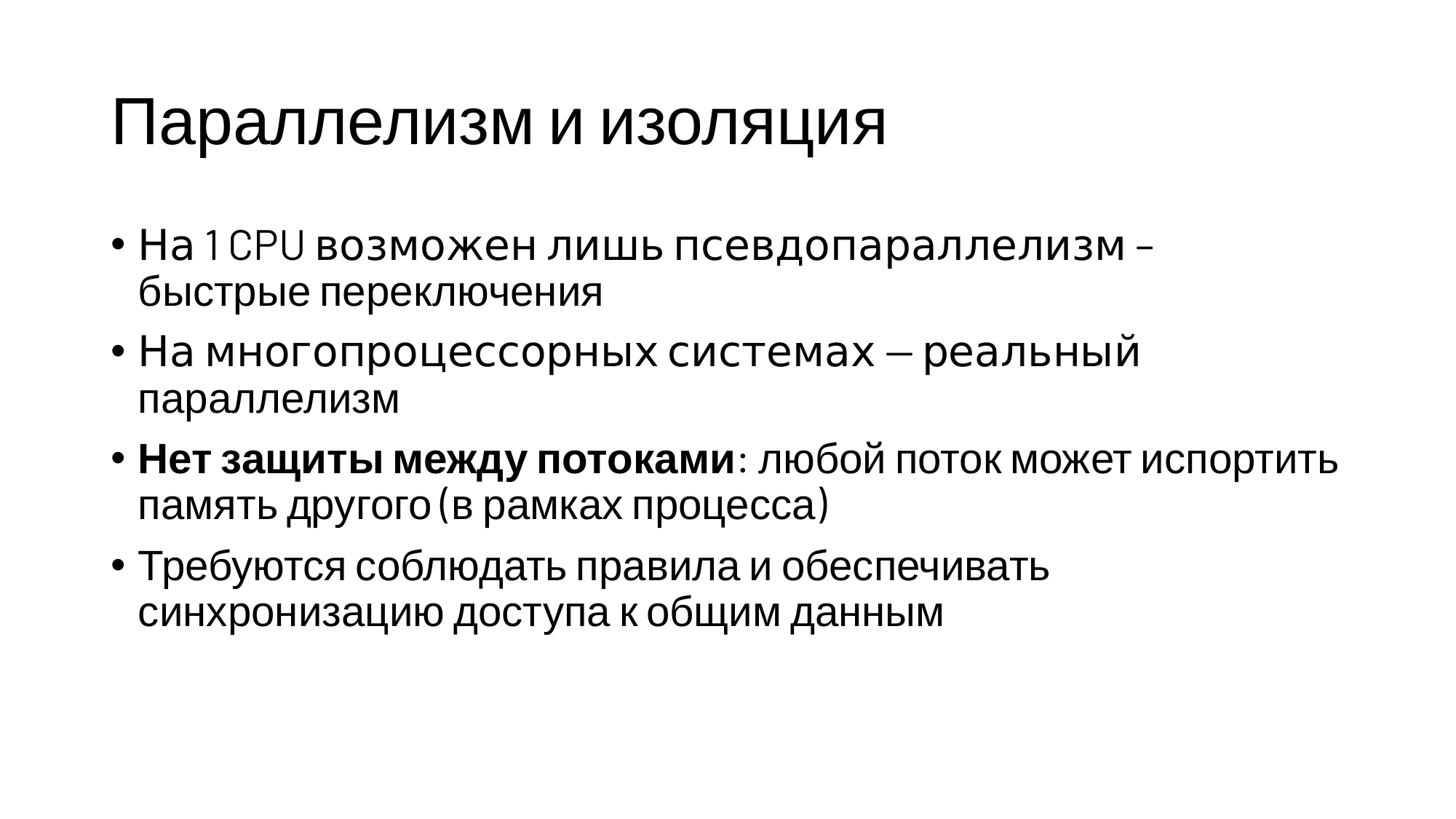

# Параллелизм и изоляция
На 1 CPU возможен лишь псевдопараллелизм – быстрые переключения
На многопроцессорных системах — реальный параллелизм
Нет защиты между потоками: любой поток может испортить память другого (в рамках процесса)
Требуются соблюдать правила и обеспечивать синхронизацию доступа к общим данным